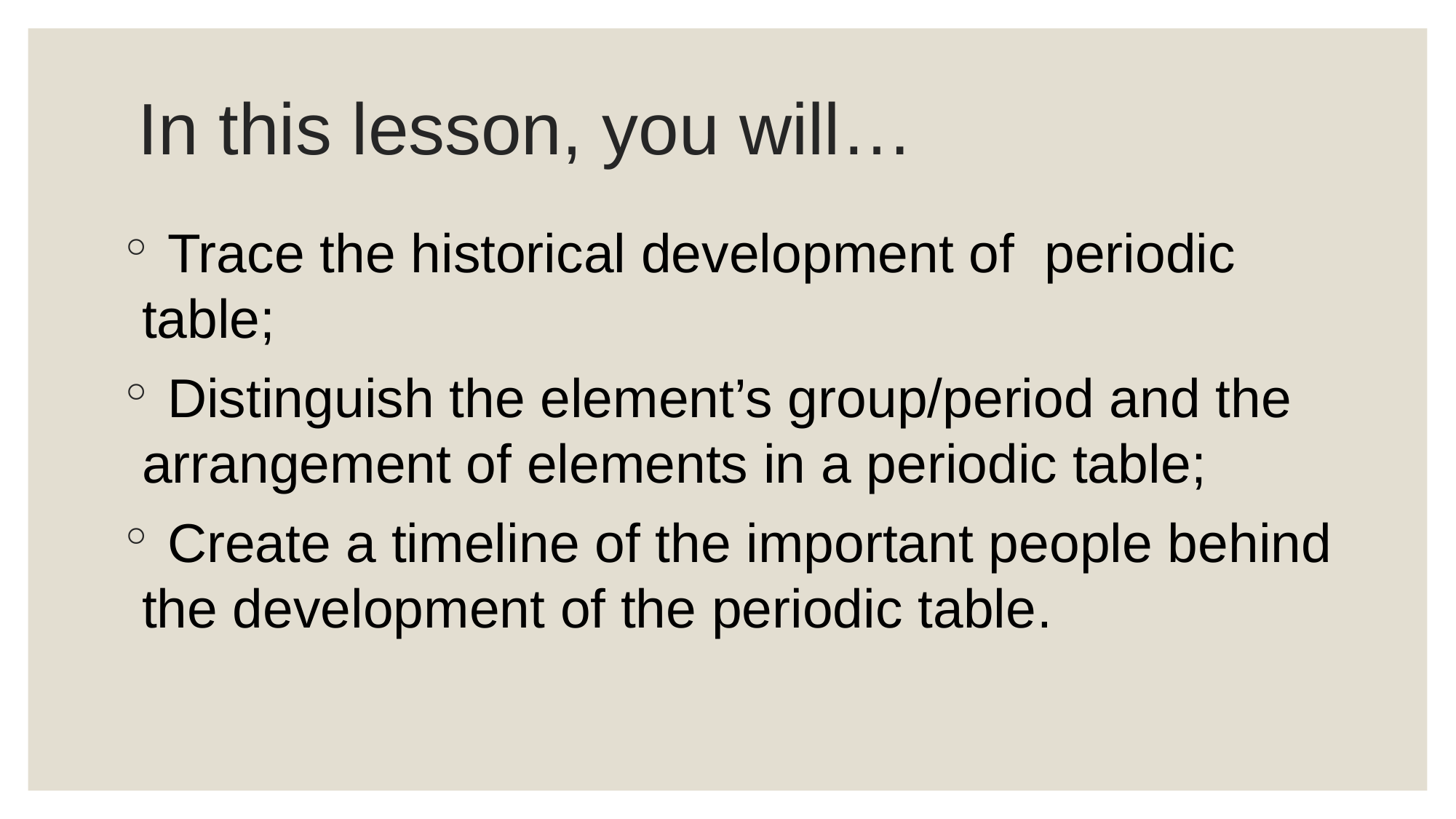

# In this lesson, you will…
 Trace the historical development of  periodic table;
 Distinguish the element’s group/period and the arrangement of elements in a periodic table;
 Create a timeline of the important people behind the development of the periodic table.